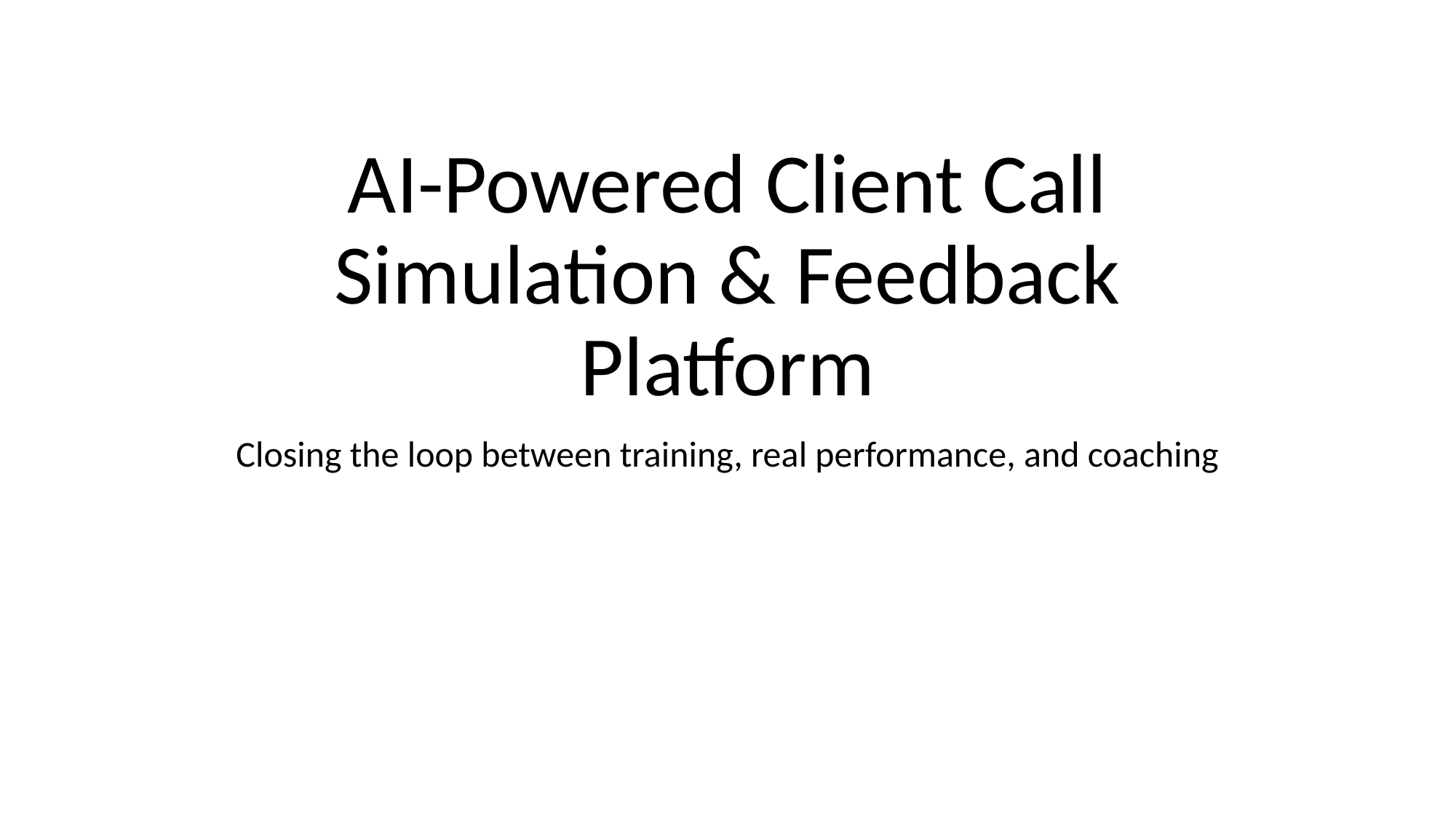

# AI-Powered Client Call Simulation & Feedback Platform
Closing the loop between training, real performance, and coaching